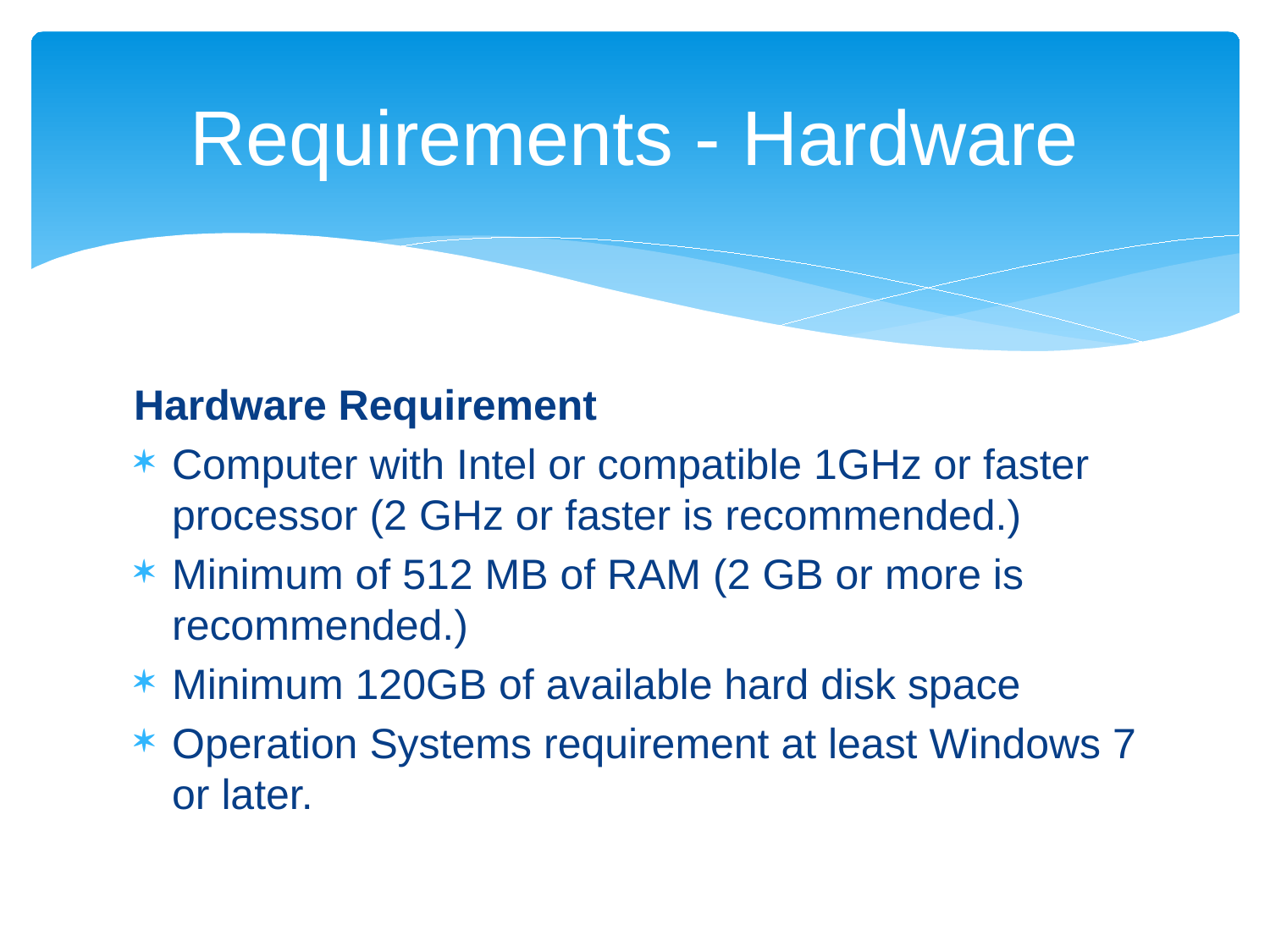

# Requirements - Hardware
Hardware Requirement
Computer with Intel or compatible 1GHz or faster processor (2 GHz or faster is recommended.)
Minimum of 512 MB of RAM (2 GB or more is recommended.)
Minimum 120GB of available hard disk space
Operation Systems requirement at least Windows 7 or later.